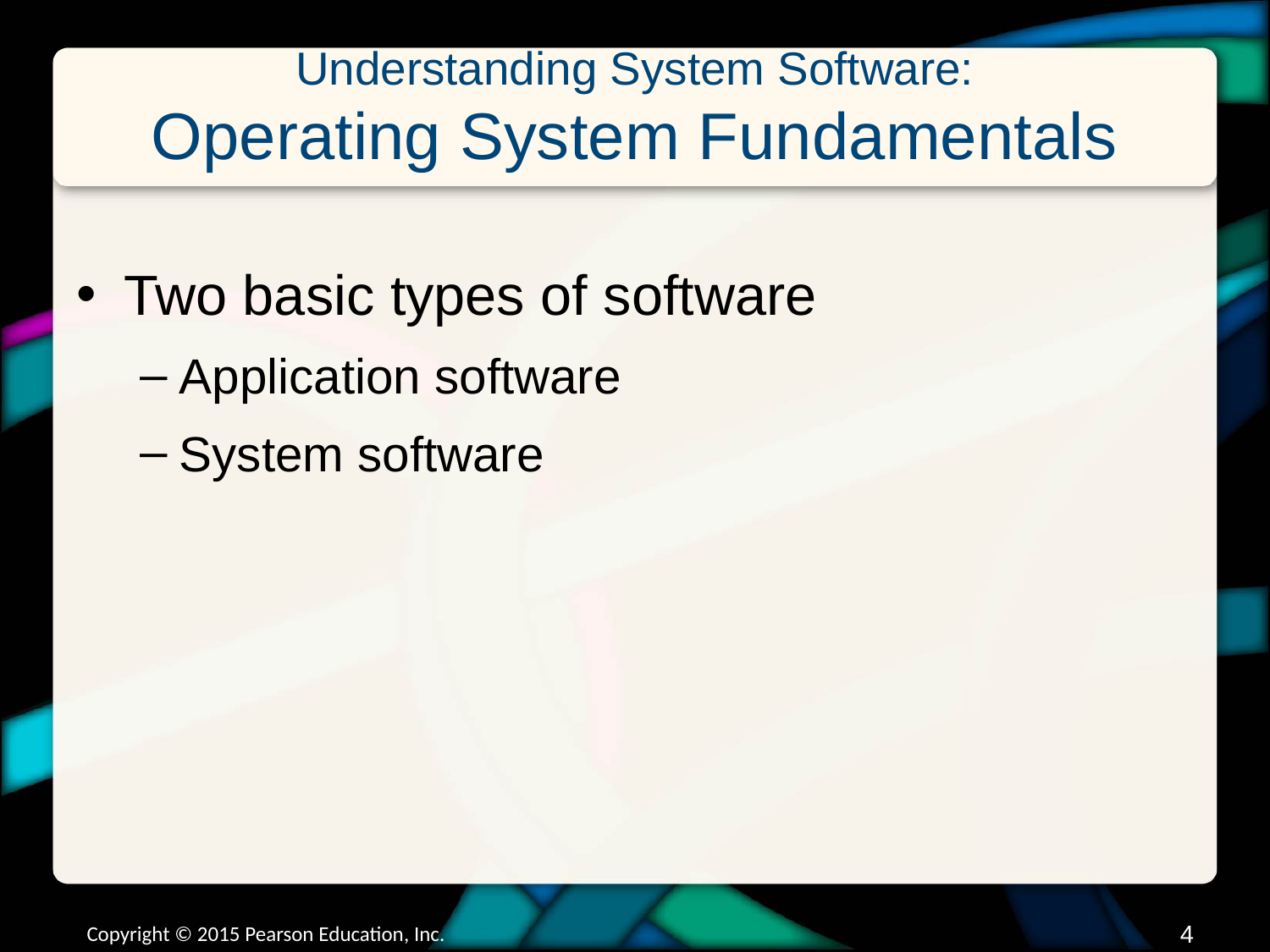

# Understanding System Software: Operating System Fundamentals
Two basic types of software
Application software
System software
Copyright © 2015 Pearson Education, Inc.
4